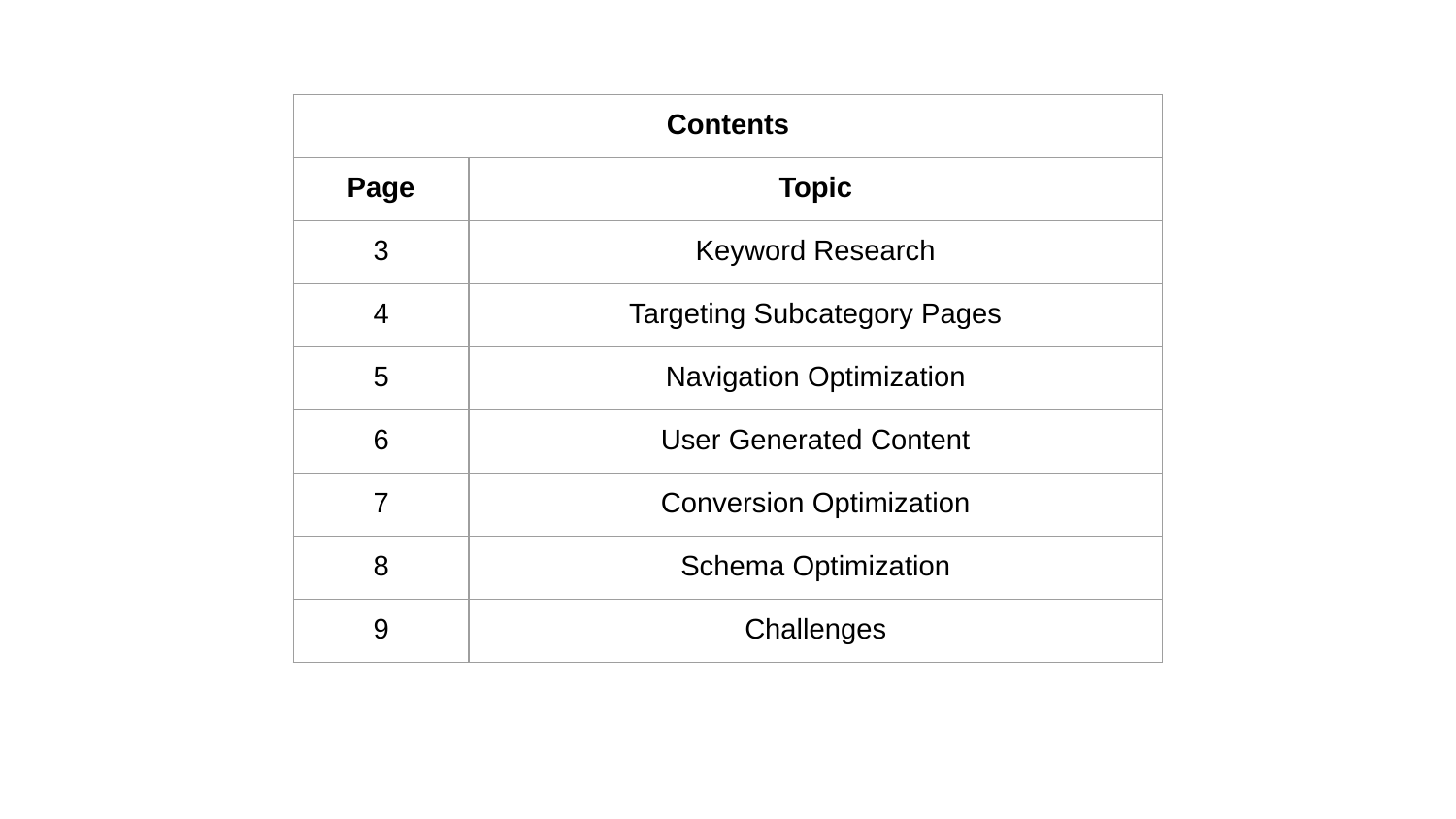

| Contents |  |
| --- | --- |
| Page | Topic |
| 3 | Keyword Research |
| 4 | Targeting Subcategory Pages |
| 5 | Navigation Optimization |
| 6 | User Generated Content |
| 7 | Conversion Optimization |
| 8 | Schema Optimization |
| 9 | Challenges |